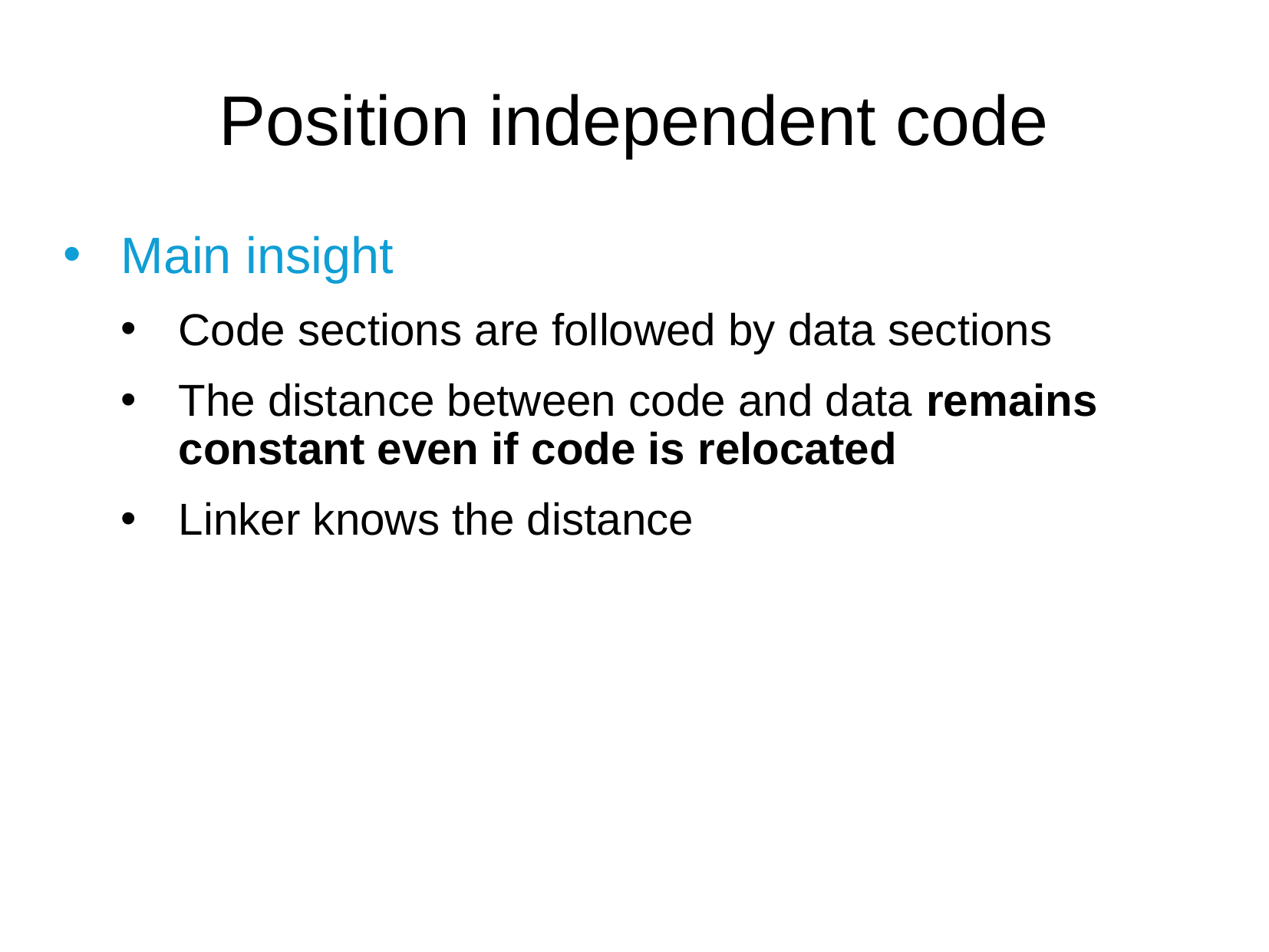

Position independent code
Main insight
Code sections are followed by data sections
The distance between code and data remains constant even if code is relocated
Linker knows the distance